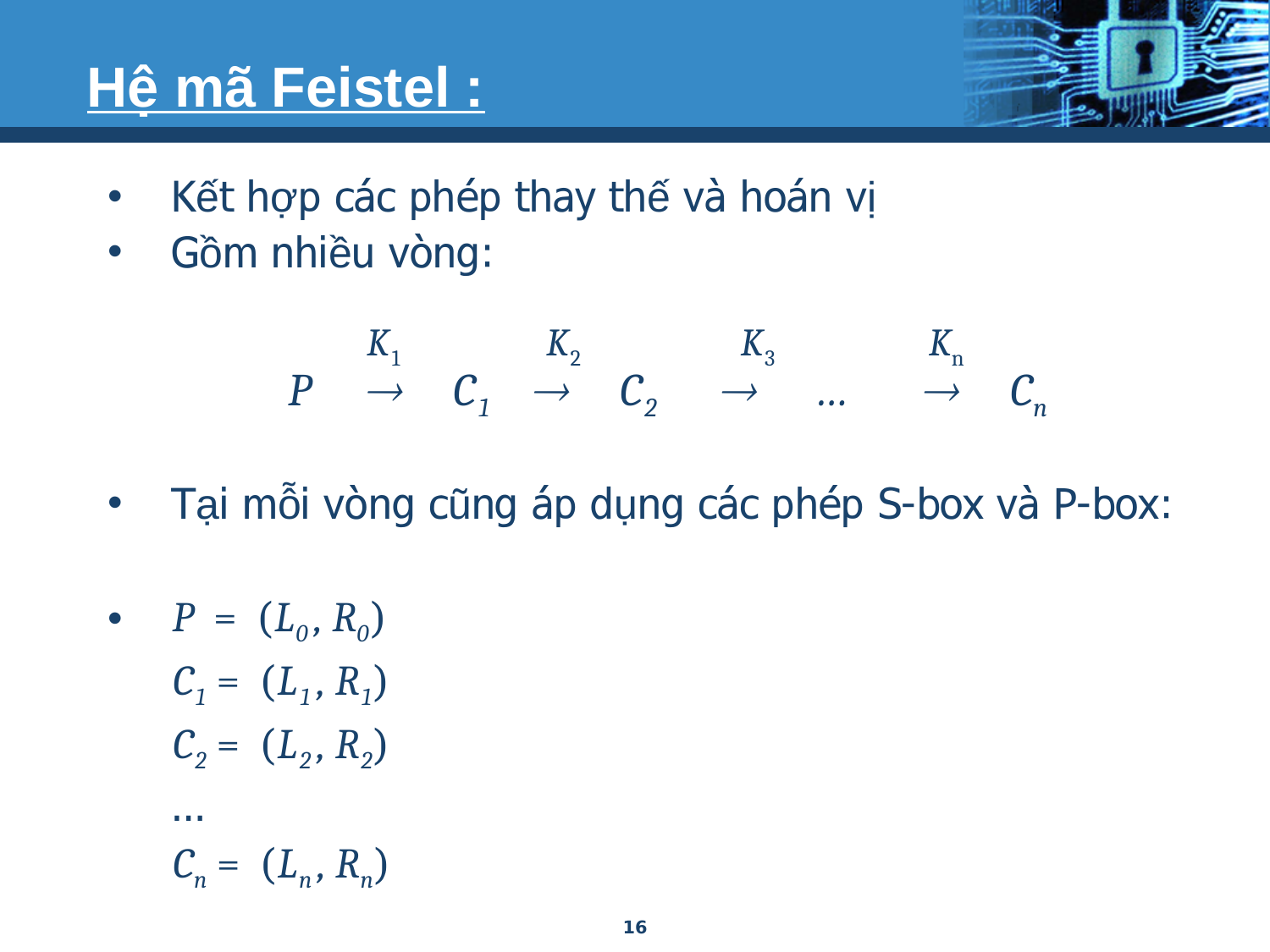

# Hệ mã Feistel :
Kết hợp các phép thay thế và hoán vị
Gồm nhiều vòng:

  K1                 K2                    K3                  Kn

P     →     C1      →     C2      →      …       →     Cn

Tại mỗi vòng cũng áp dụng các phép S-box và P-box:

P  =  (L0 , R0)
	C1 =  (L1 , R1)
	C2 =  (L2 , R2)
	…
	Cn =  (Ln , Rn)

16